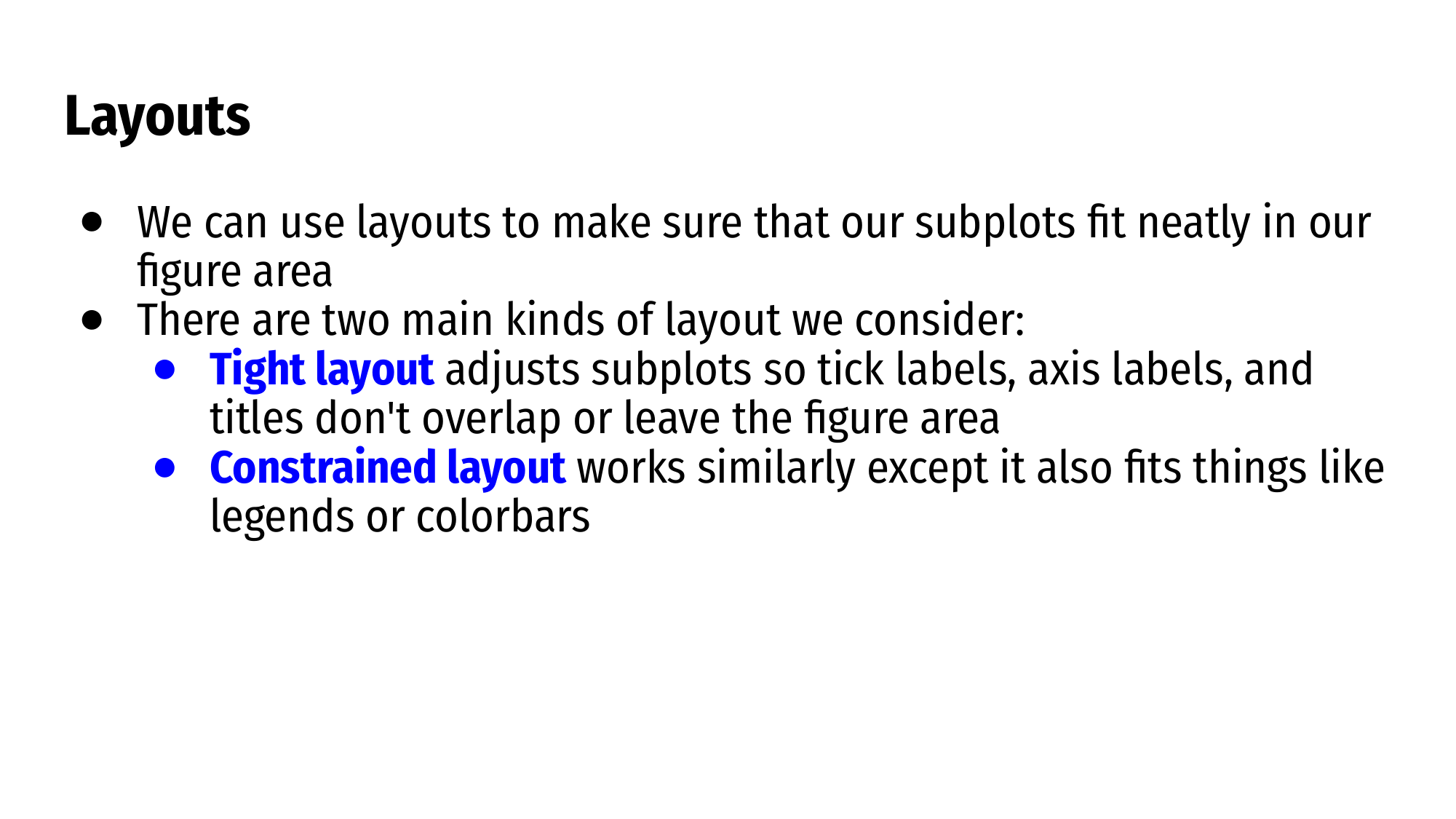

# Layouts
We can use layouts to make sure that our subplots fit neatly in our figure area
There are two main kinds of layout we consider:
Tight layout adjusts subplots so tick labels, axis labels, and titles don't overlap or leave the figure area
Constrained layout works similarly except it also fits things like legends or colorbars